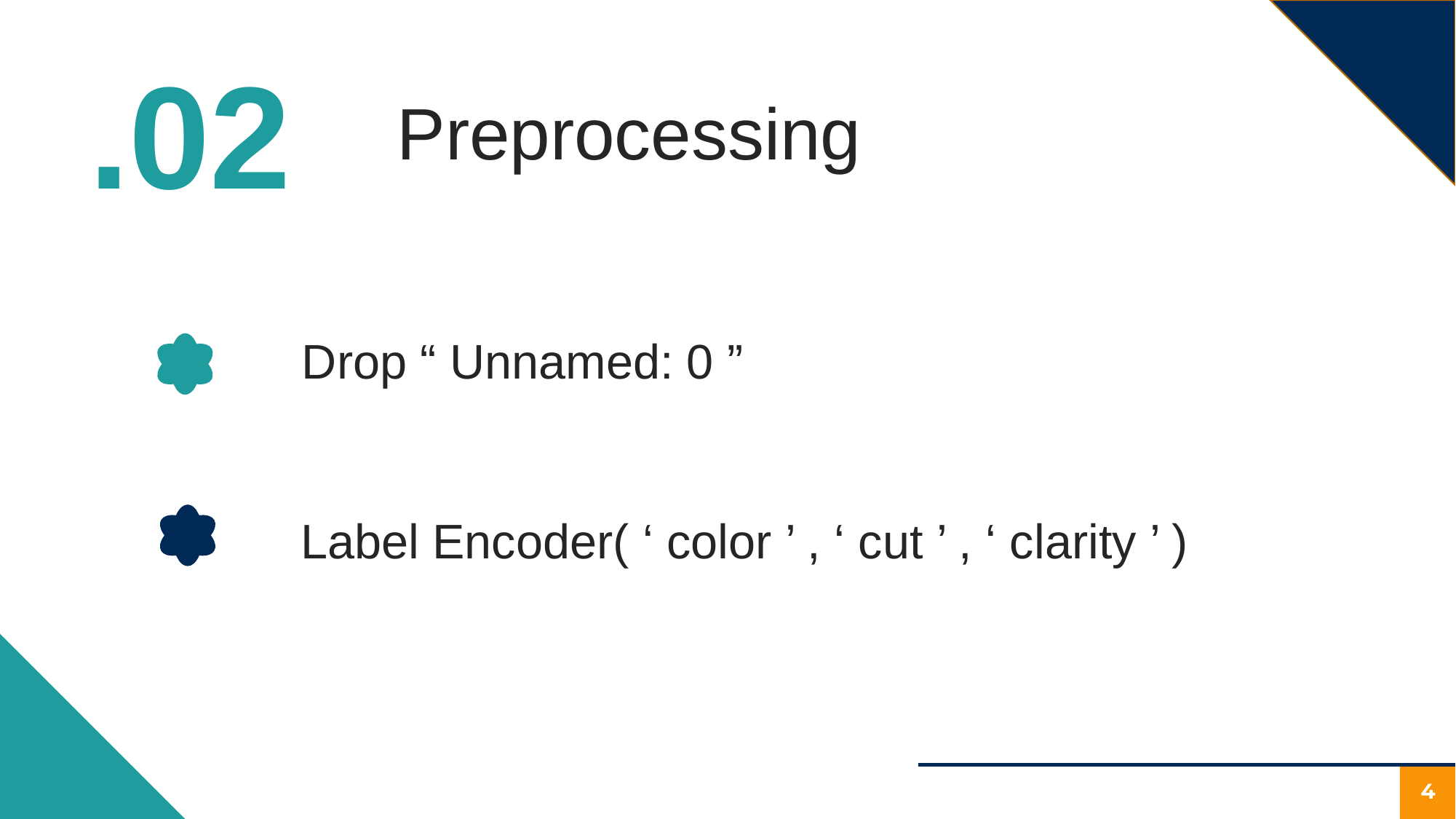

.02
Preprocessing
Drop “ Unnamed: 0 ”

Label Encoder( ‘ color ’ , ‘ cut ’ , ‘ clarity ’ )